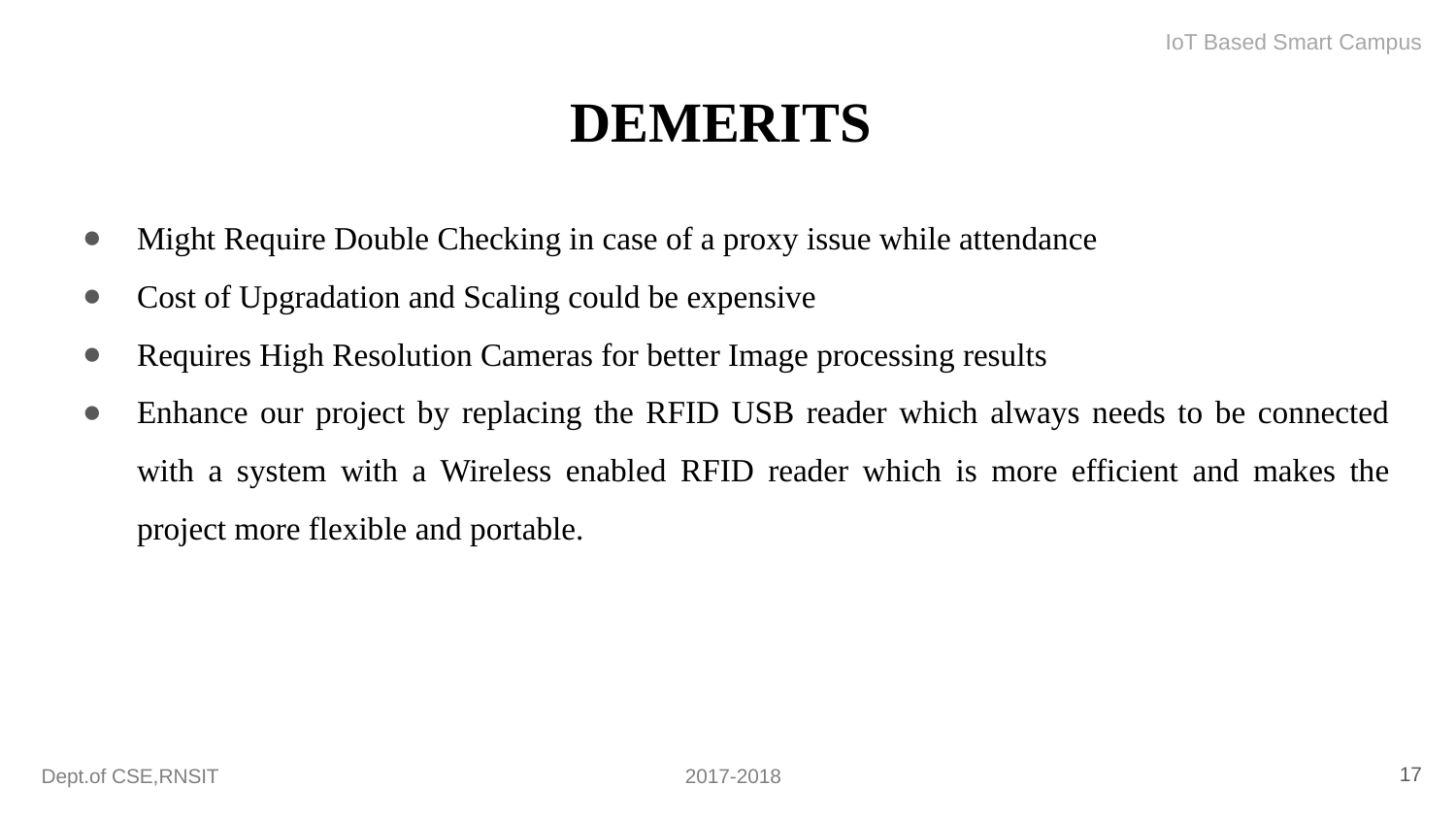

IoT Based Smart Campus
# DEMERITS
Might Require Double Checking in case of a proxy issue while attendance
Cost of Upgradation and Scaling could be expensive
Requires High Resolution Cameras for better Image processing results
Enhance our project by replacing the RFID USB reader which always needs to be connected with a system with a Wireless enabled RFID reader which is more efficient and makes the project more flexible and portable.
17
Dept.of CSE,RNSIT 			           2017-2018